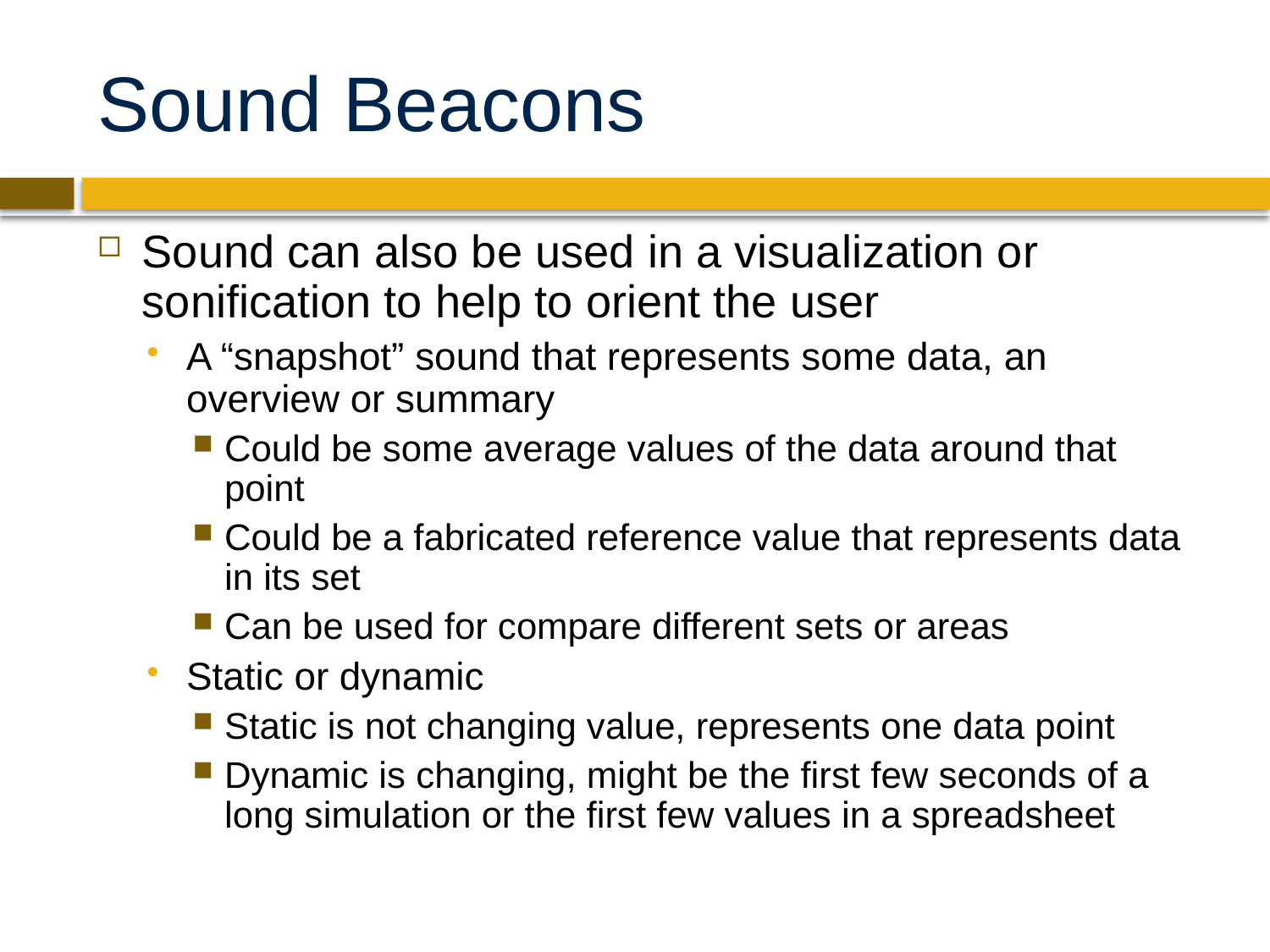

# Sound Beacons
Sound can also be used in a visualization or sonification to help to orient the user
A “snapshot” sound that represents some data, an overview or summary
Could be some average values of the data around that point
Could be a fabricated reference value that represents data in its set
Can be used for compare different sets or areas
Static or dynamic
Static is not changing value, represents one data point
Dynamic is changing, might be the first few seconds of a long simulation or the first few values in a spreadsheet